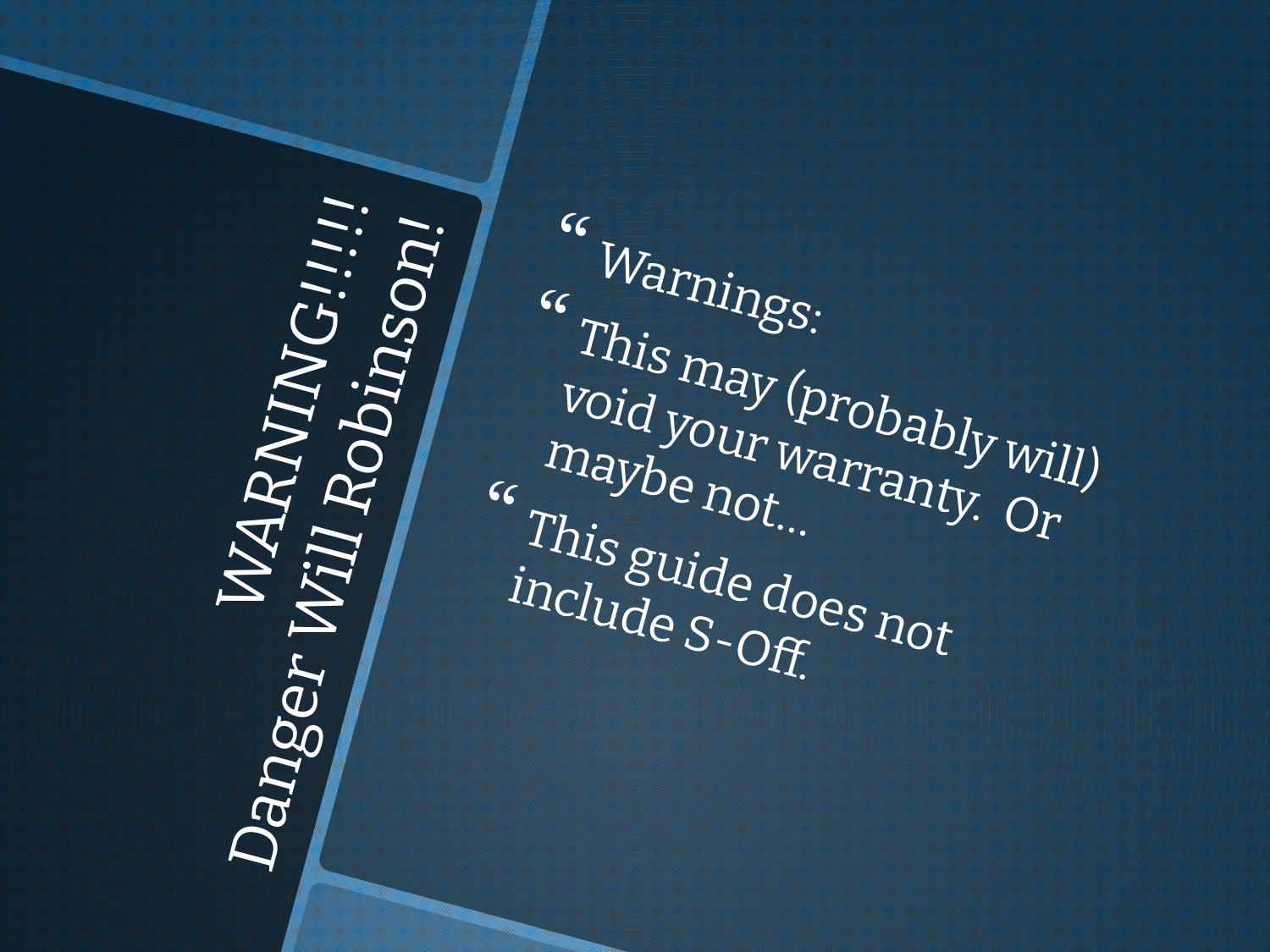

Warnings:
This may (probably will) void your warranty.  Or maybe not…
This guide does not include S-Off.
# WARNING!!!!! Danger Will Robinson!